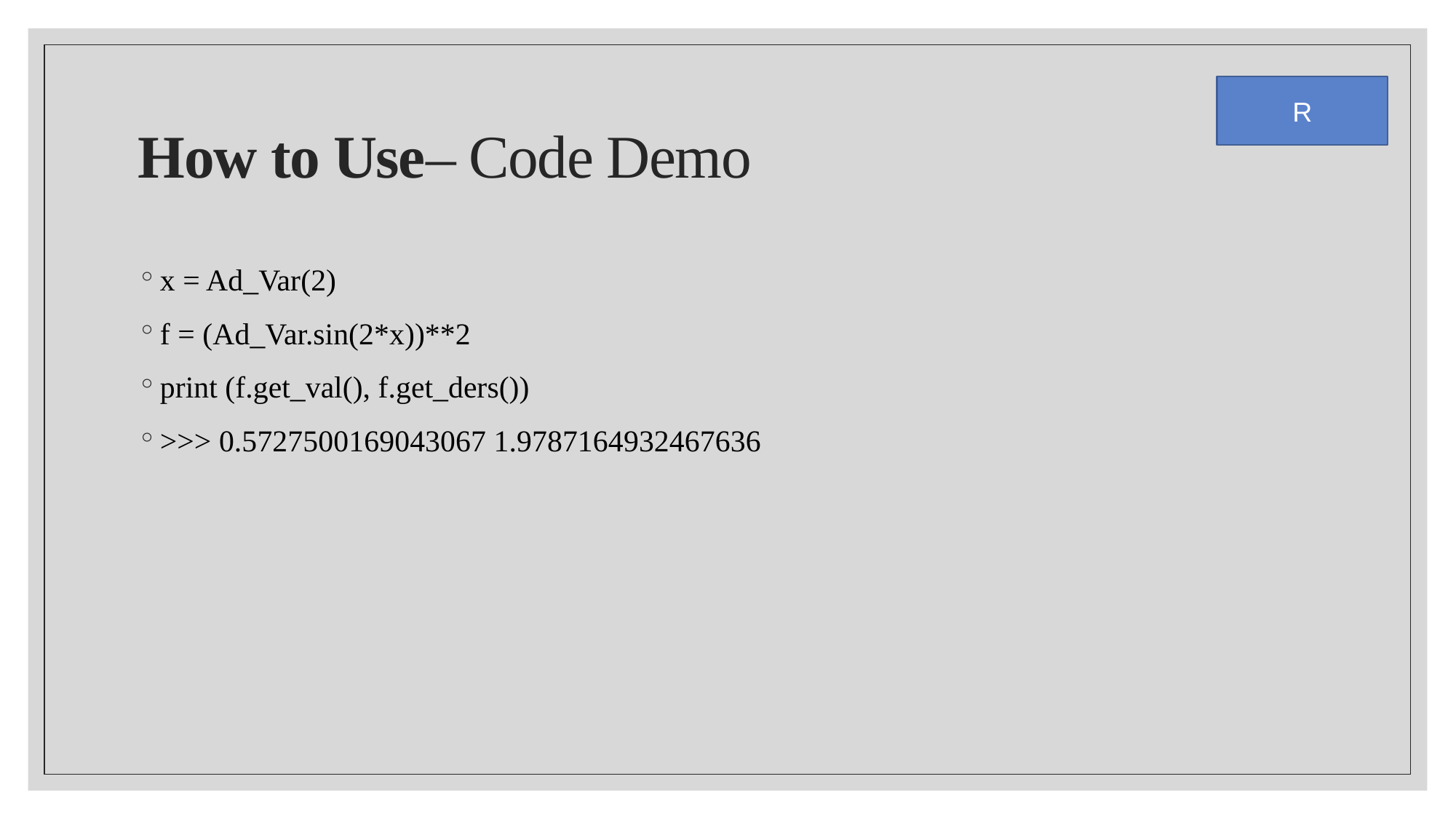

# How to Use– Code Demo
R
x = Ad_Var(2)
f = (Ad_Var.sin(2*x))**2
print (f.get_val(), f.get_ders())
>>>﻿ 0.5727500169043067 1.9787164932467636